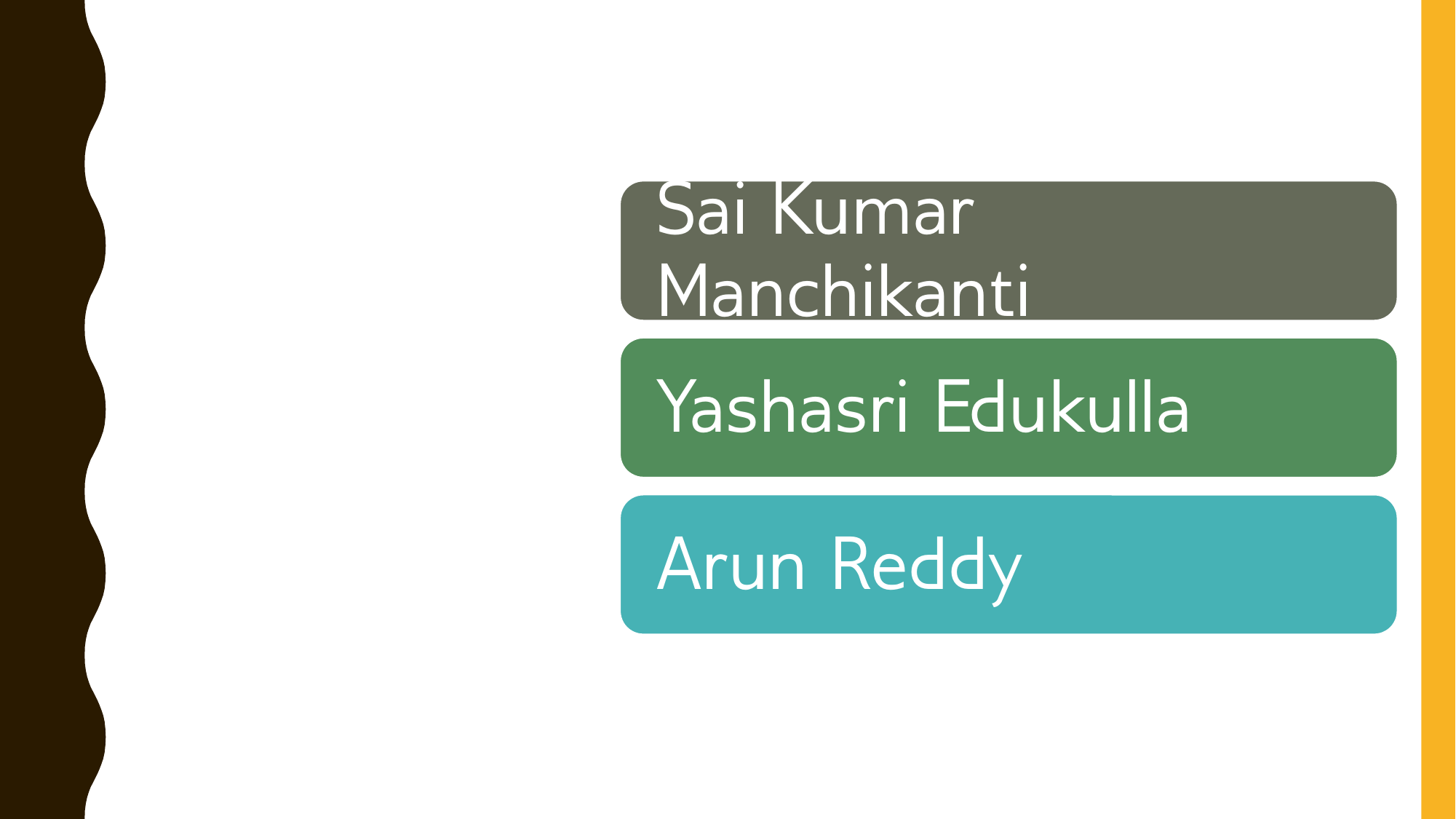

#
Sai Kumar Manchikanti
Yashasri Edukulla
Arun Reddy